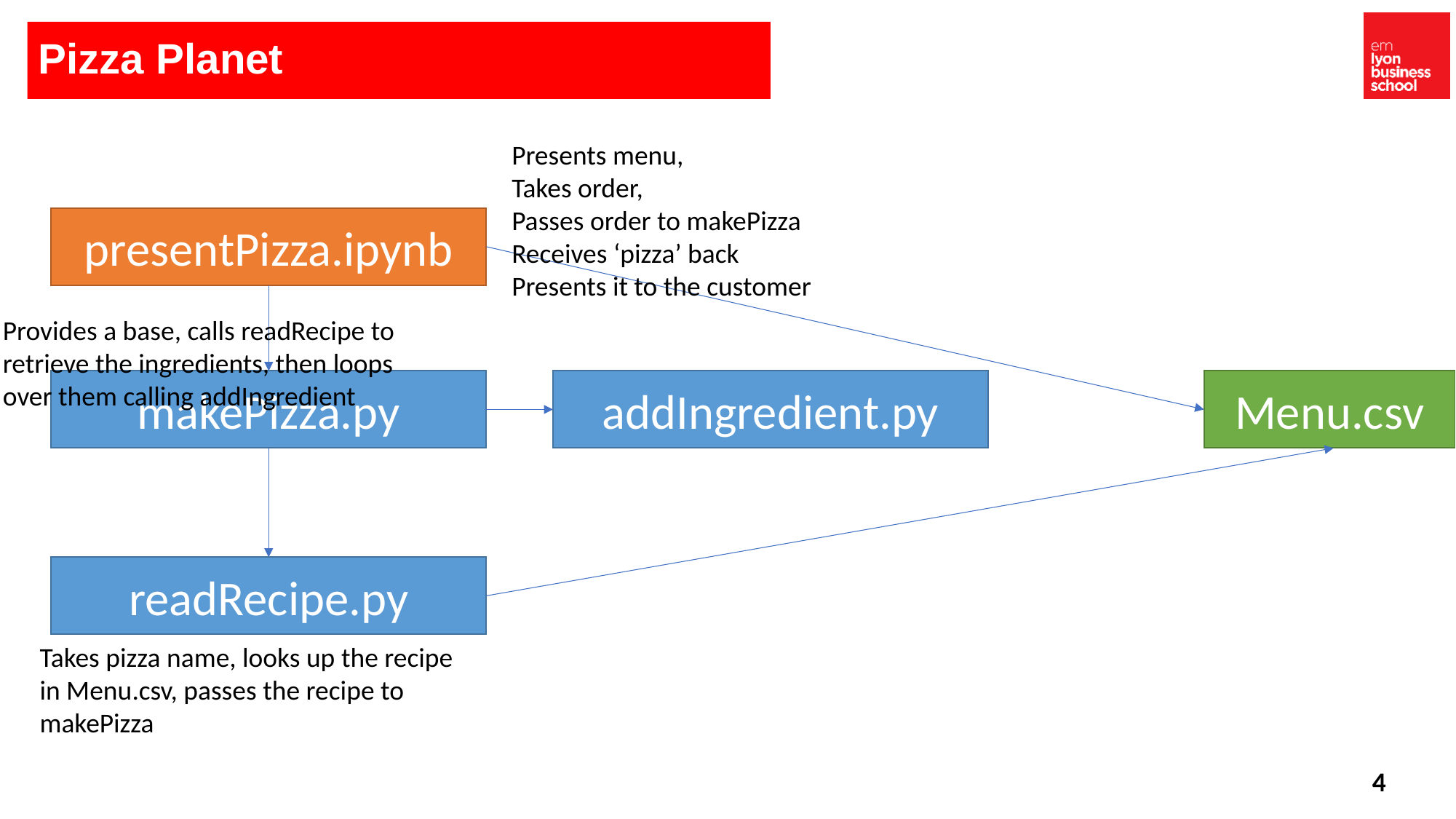

# Pizza Planet
Presents menu,
Takes order,
Passes order to makePizza
Receives ‘pizza’ back
Presents it to the customer
presentPizza.ipynb
Provides a base, calls readRecipe to retrieve the ingredients, then loops over them calling addIngredient
makePizza.py
addIngredient.py
Menu.csv
readRecipe.py
Takes pizza name, looks up the recipe in Menu.csv, passes the recipe to makePizza
4